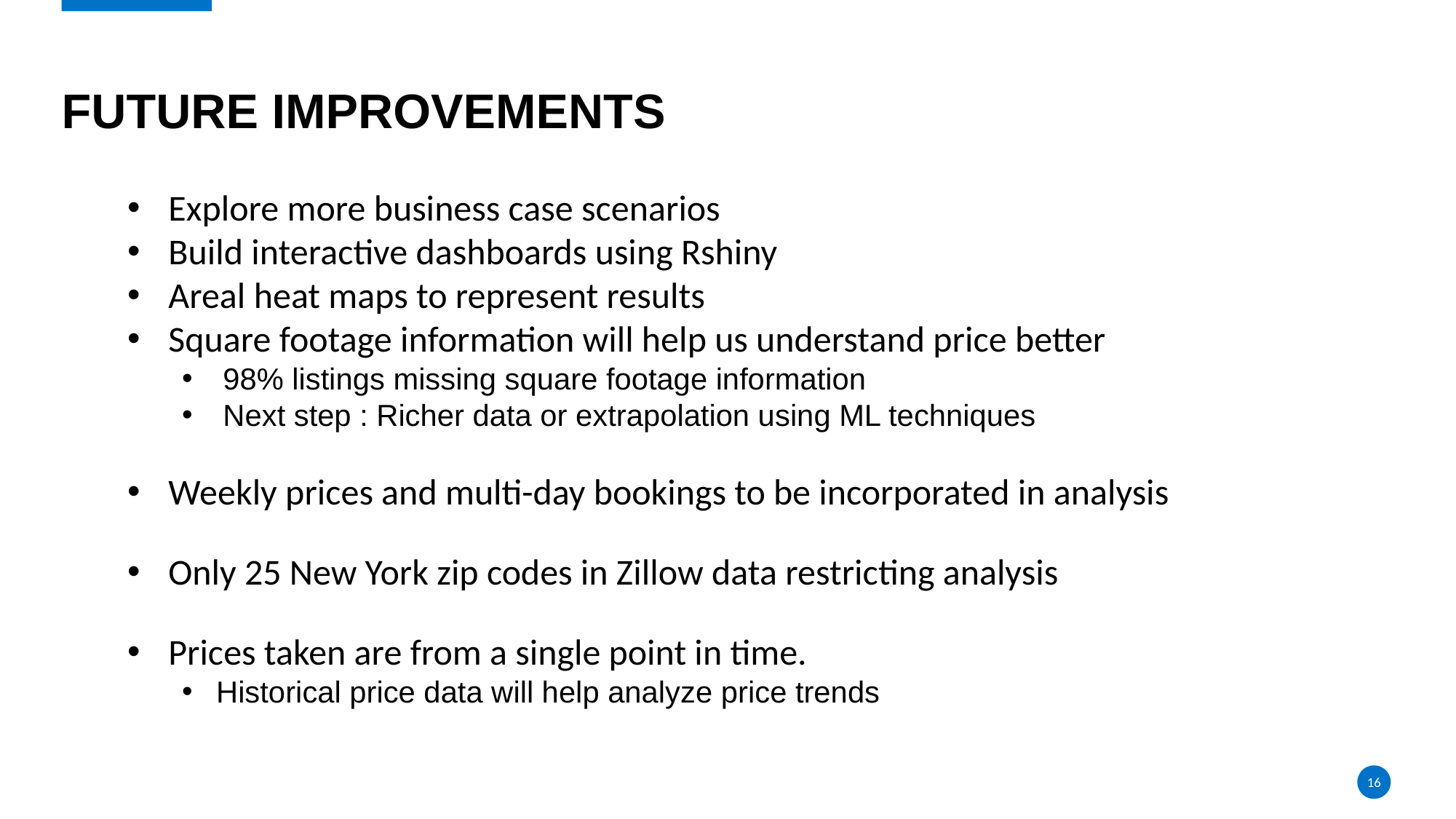

# Future improvements
Explore more business case scenarios
Build interactive dashboards using Rshiny
Areal heat maps to represent results
Square footage information will help us understand price better
98% listings missing square footage information
Next step : Richer data or extrapolation using ML techniques

Weekly prices and multi-day bookings to be incorporated in analysis

Only 25 New York zip codes in Zillow data restricting analysis

Prices taken are from a single point in time.
Historical price data will help analyze price trends

16